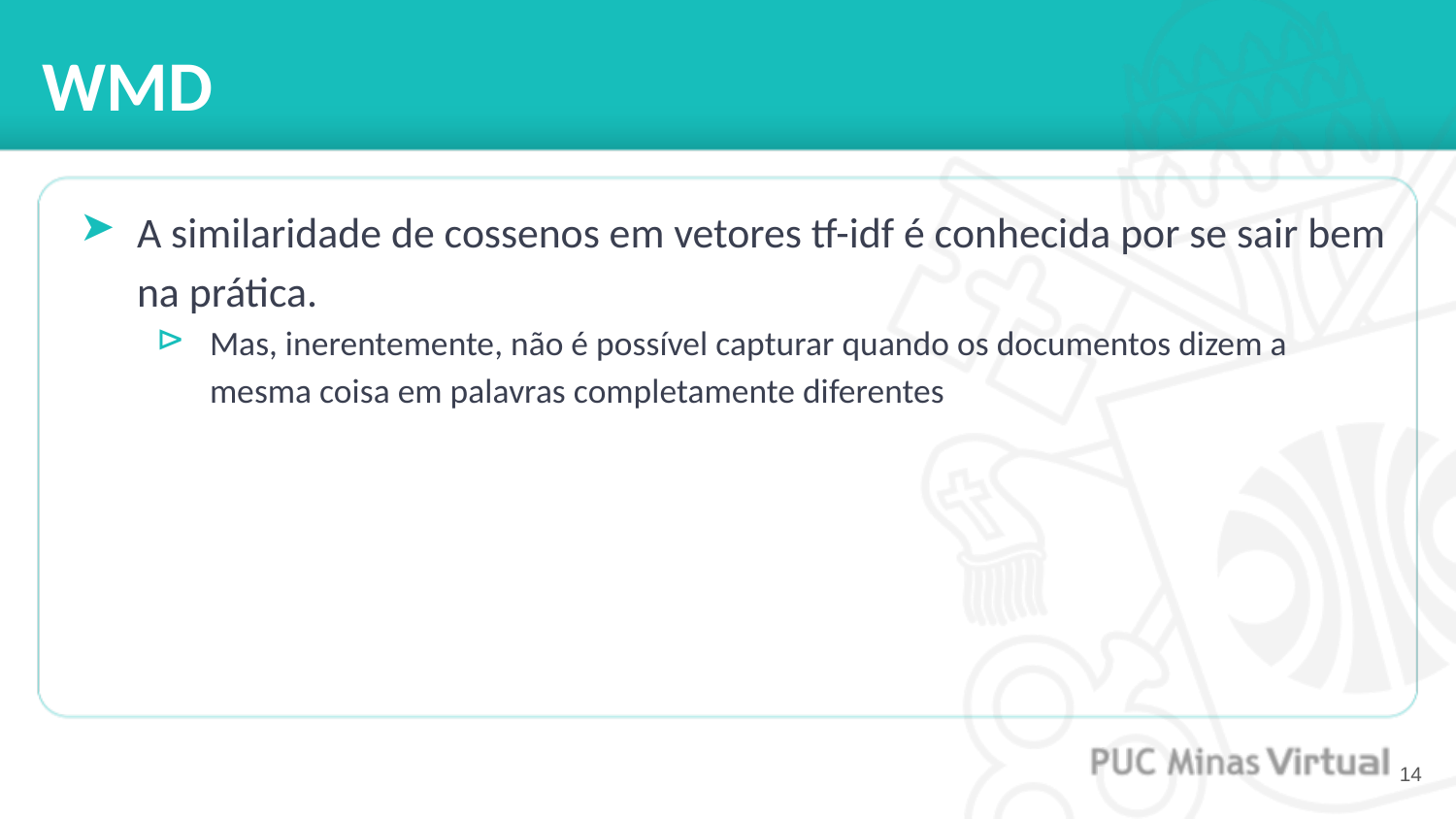

# WMD
A similaridade de cossenos em vetores tf-idf é conhecida por se sair bem na prática.
Mas, inerentemente, não é possível capturar quando os documentos dizem a mesma coisa em palavras completamente diferentes
14